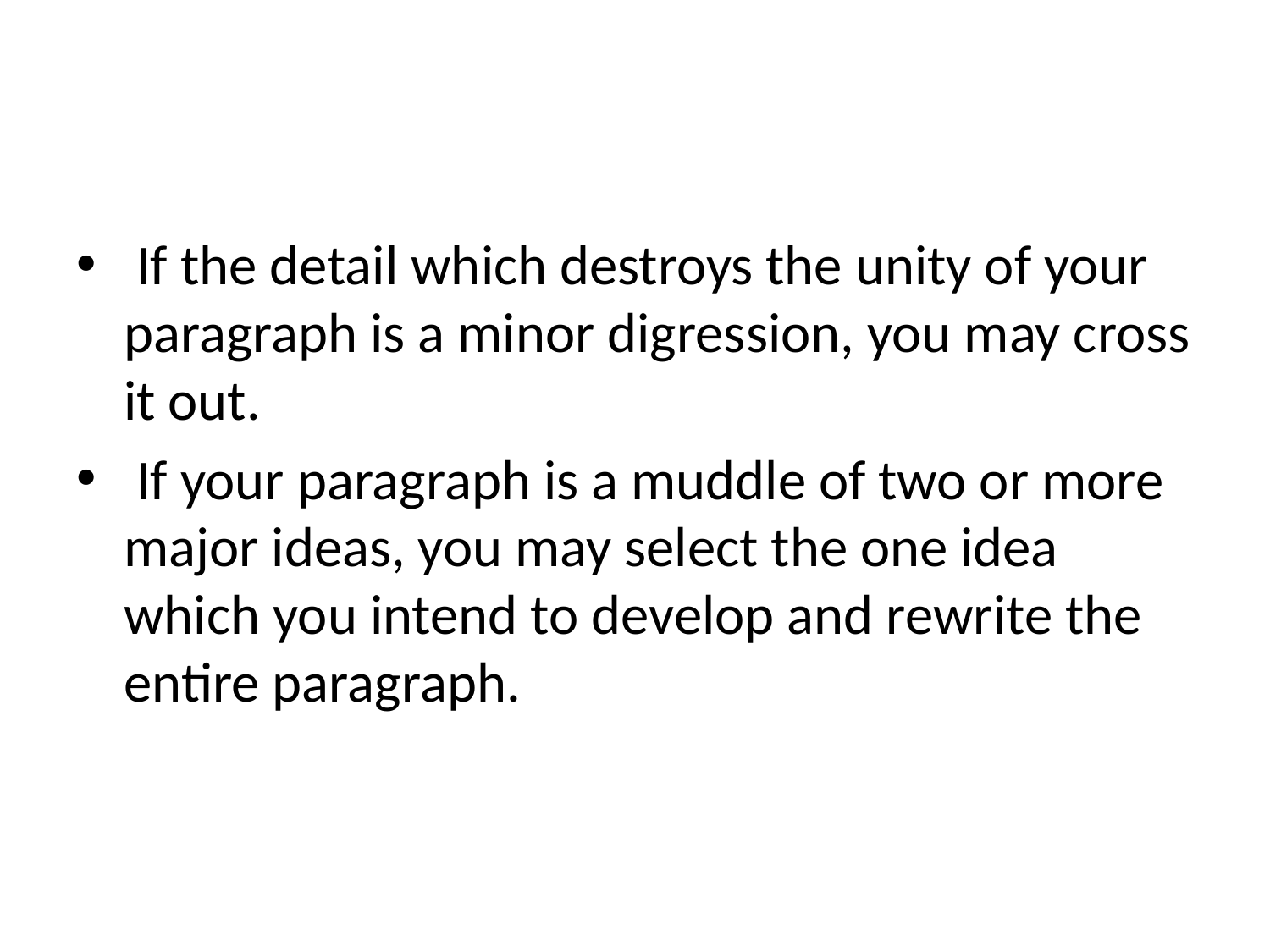

#
 If the detail which destroys the unity of your paragraph is a minor digression, you may cross it out.
 If your paragraph is a muddle of two or more major ideas, you may select the one idea which you intend to develop and rewrite the entire paragraph.